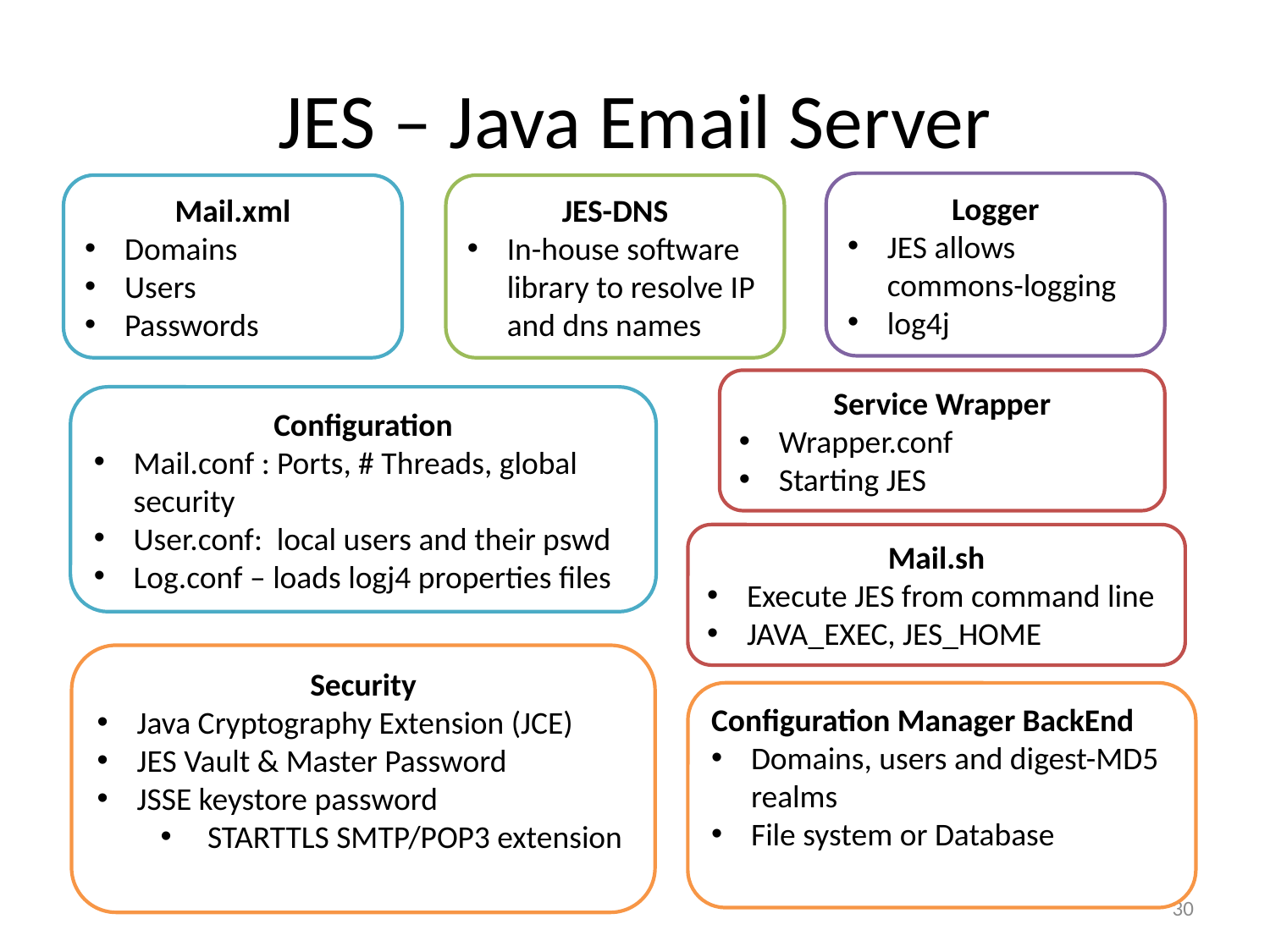

# JES – Java Email Server
Logger
JES allows commons-logging
log4j
Mail.xml
Domains
Users
Passwords
JES-DNS
In-house software library to resolve IP and dns names
Service Wrapper
Wrapper.conf
Starting JES
Configuration
Mail.conf : Ports, # Threads, global security
User.conf:  local users and their pswd
Log.conf – loads logj4 properties files
Mail.sh
Execute JES from command line
JAVA_EXEC, JES_HOME
Security
Java Cryptography Extension (JCE)
JES Vault & Master Password
JSSE keystore password
 STARTTLS SMTP/POP3 extension

Configuration Manager BackEnd
Domains, users and digest-MD5 realms
File system or Database

30